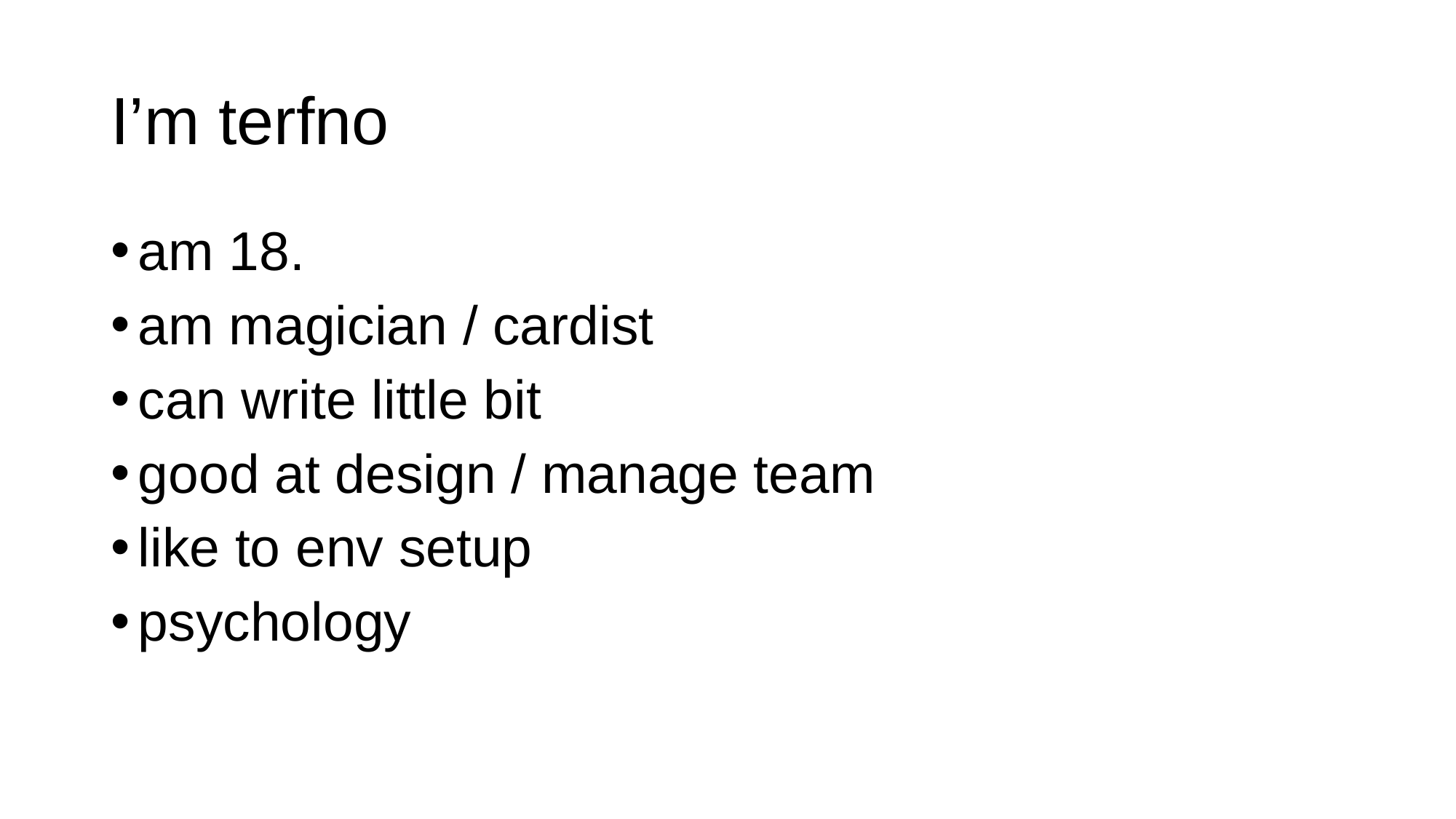

# I’m terfno
am 18.
am magician / cardist
can write little bit
good at design / manage team
like to env setup
psychology